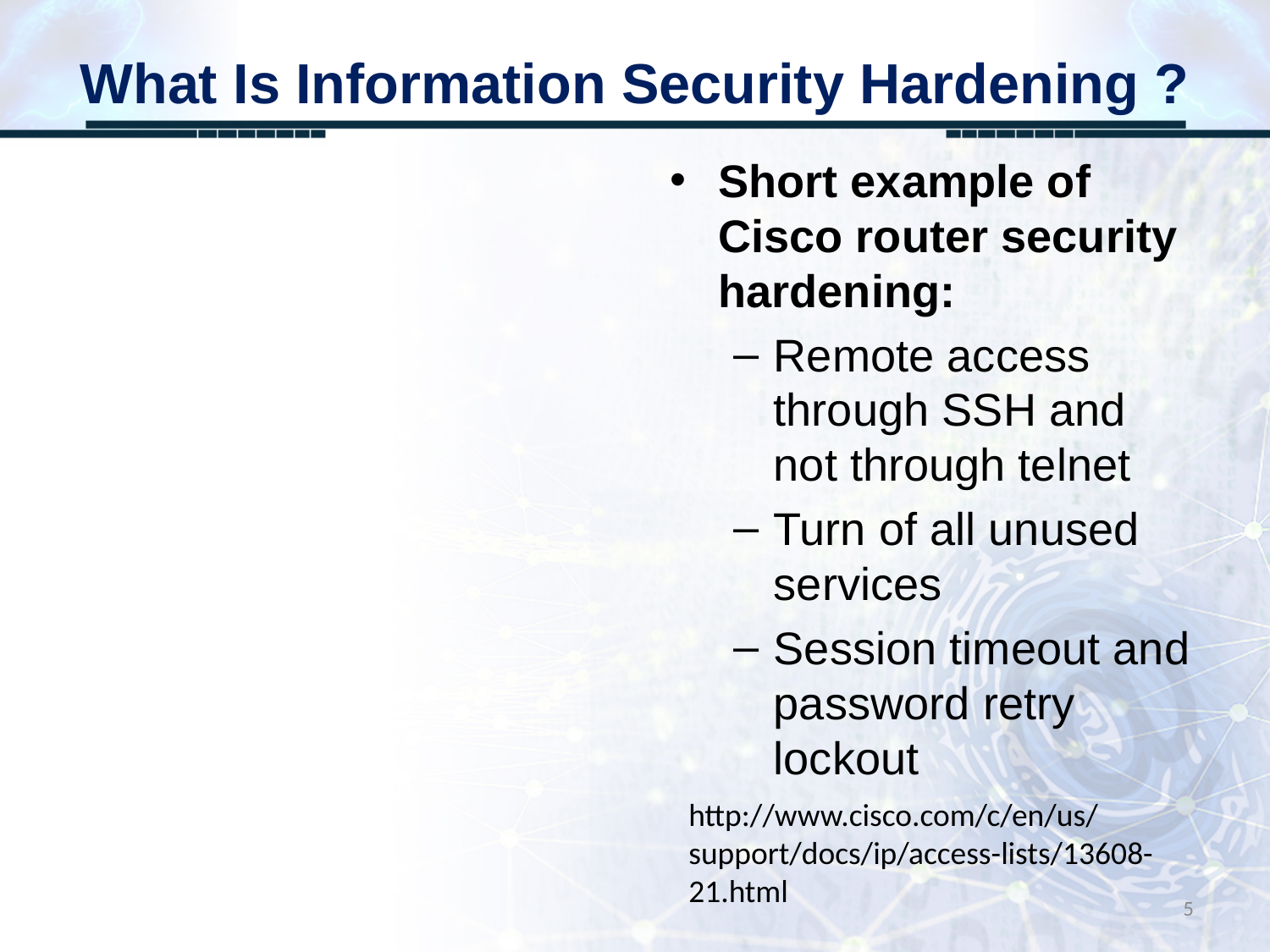

# What Is Information Security Hardening ?
Short example of Cisco router security hardening:
Remote access through SSH and not through telnet
Turn of all unused services
Session timeout and password retry lockout
http://www.cisco.com/c/en/us/support/docs/ip/access-lists/13608-21.html
5